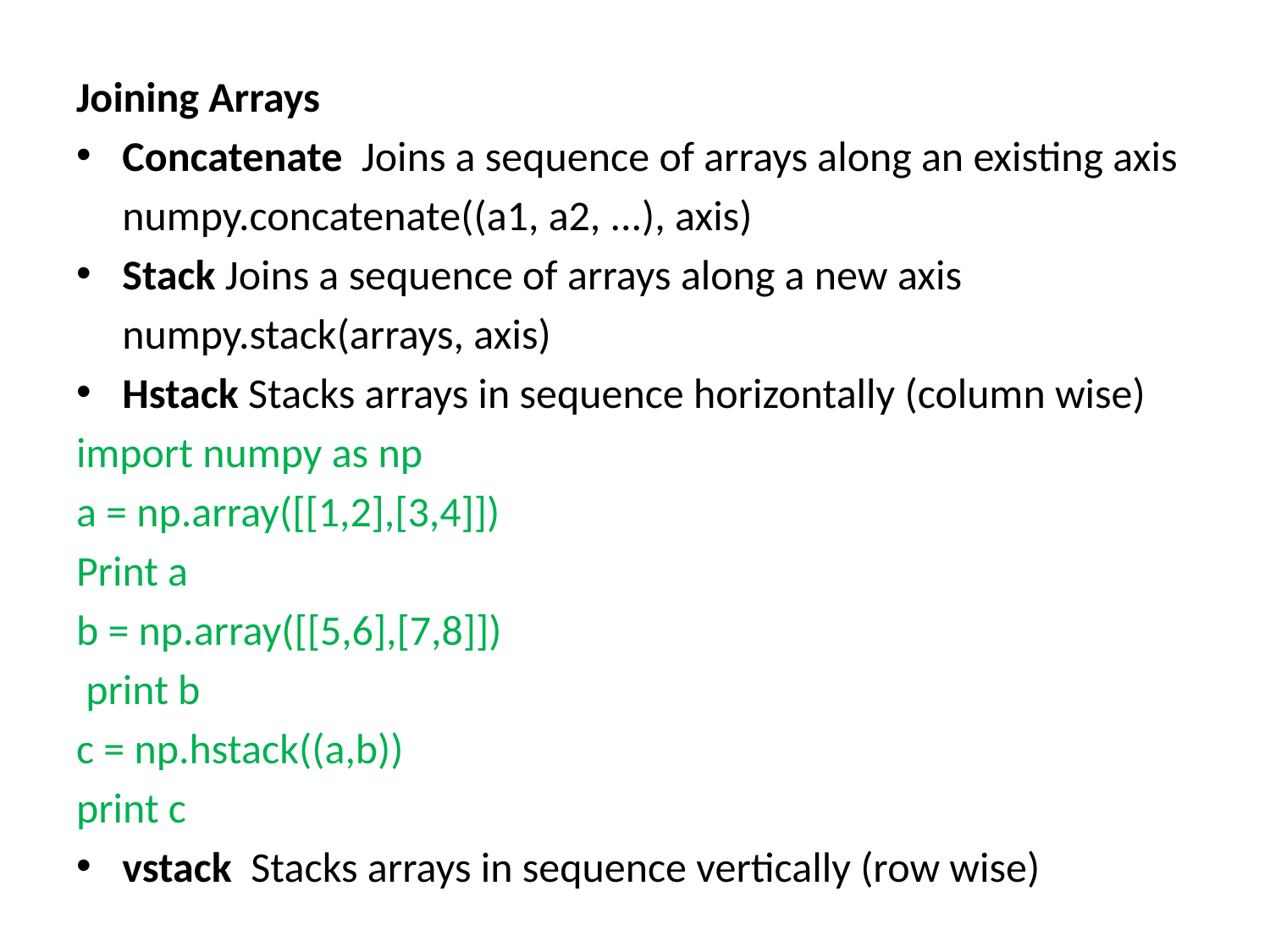

Joining Arrays
Concatenate  Joins a sequence of arrays along an existing axis
		numpy.concatenate((a1, a2, ...), axis)
Stack Joins a sequence of arrays along a new axis
		numpy.stack(arrays, axis)
Hstack Stacks arrays in sequence horizontally (column wise)
import numpy as np
a = np.array([[1,2],[3,4]])
Print a
b = np.array([[5,6],[7,8]])
 print b
c = np.hstack((a,b))
print c
vstack  Stacks arrays in sequence vertically (row wise)